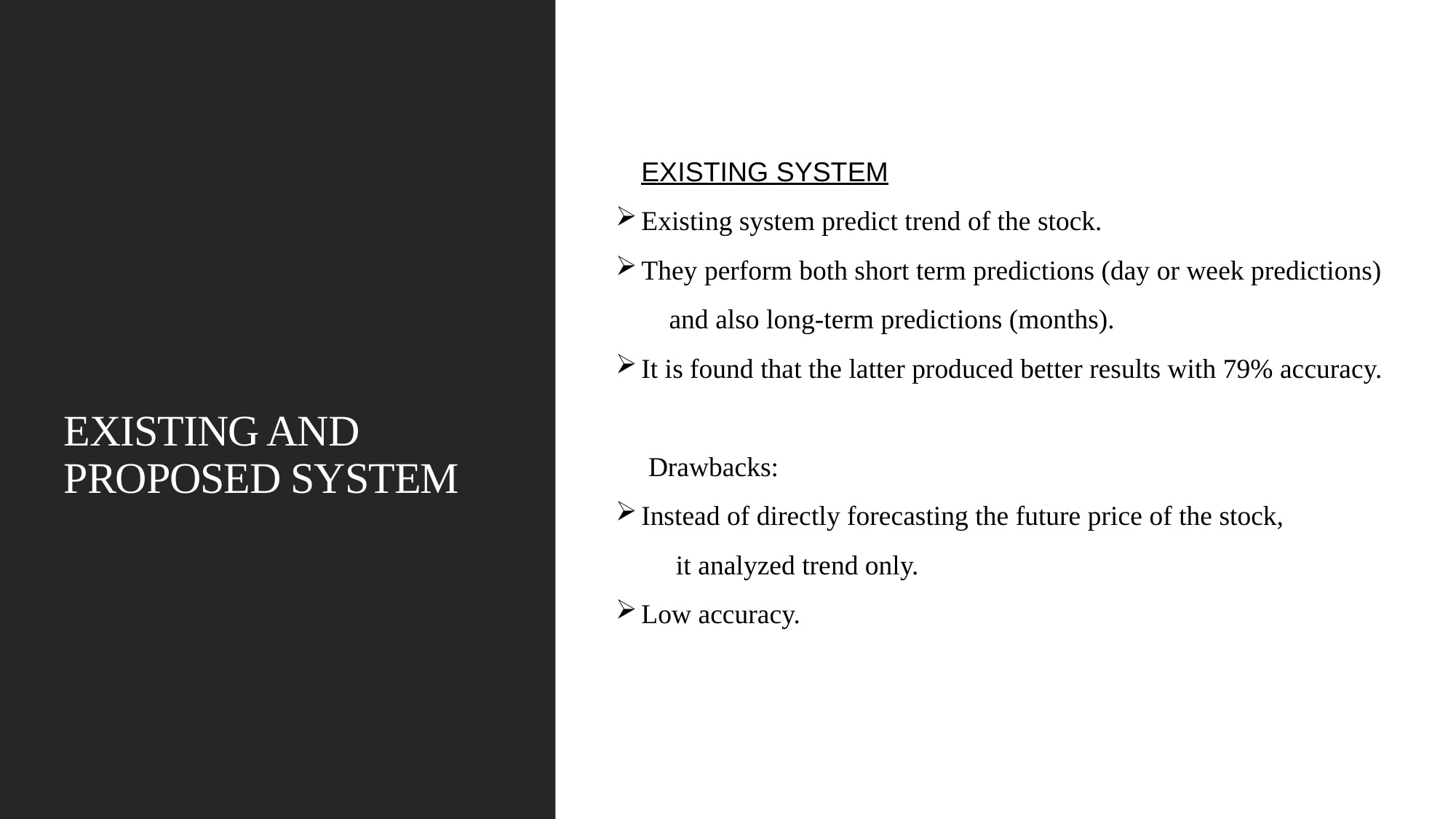

EXISTING SYSTEM
Existing system predict trend of the stock.
They perform both short term predictions (day or week predictions)
    and also long-term predictions (months).
It is found that the latter produced better results with 79% accuracy.

 Drawbacks:
Instead of directly forecasting the future price of the stock,
     it analyzed trend only.
Low accuracy.

# EXISTING AND PROPOSED SYSTEM